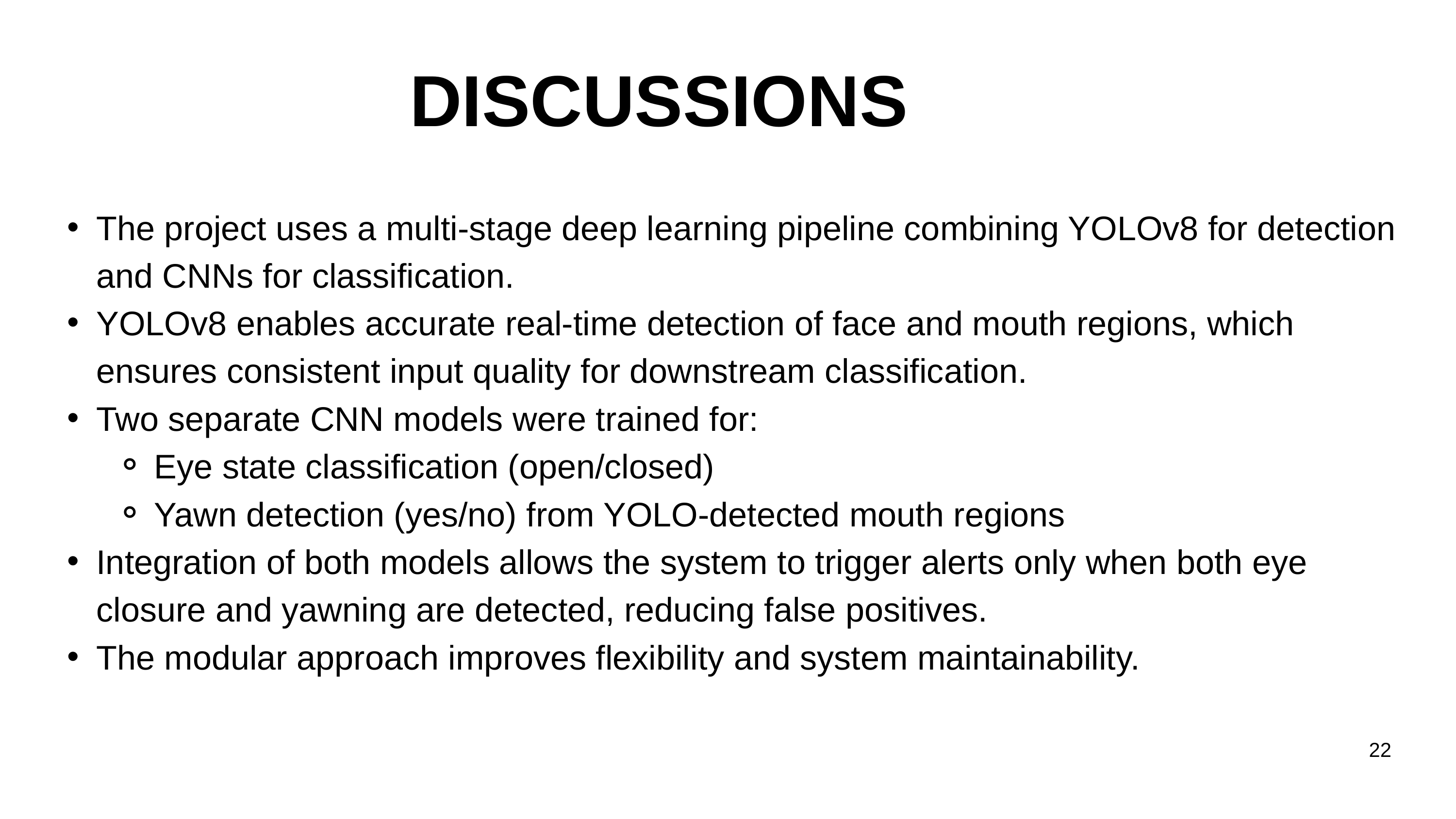

DISCUSSIONS

The project uses a multi-stage deep learning pipeline combining YOLOv8 for detection and CNNs for classification.
YOLOv8 enables accurate real-time detection of face and mouth regions, which ensures consistent input quality for downstream classification.
Two separate CNN models were trained for:
Eye state classification (open/closed)
Yawn detection (yes/no) from YOLO-detected mouth regions
Integration of both models allows the system to trigger alerts only when both eye closure and yawning are detected, reducing false positives.
The modular approach improves flexibility and system maintainability.

22